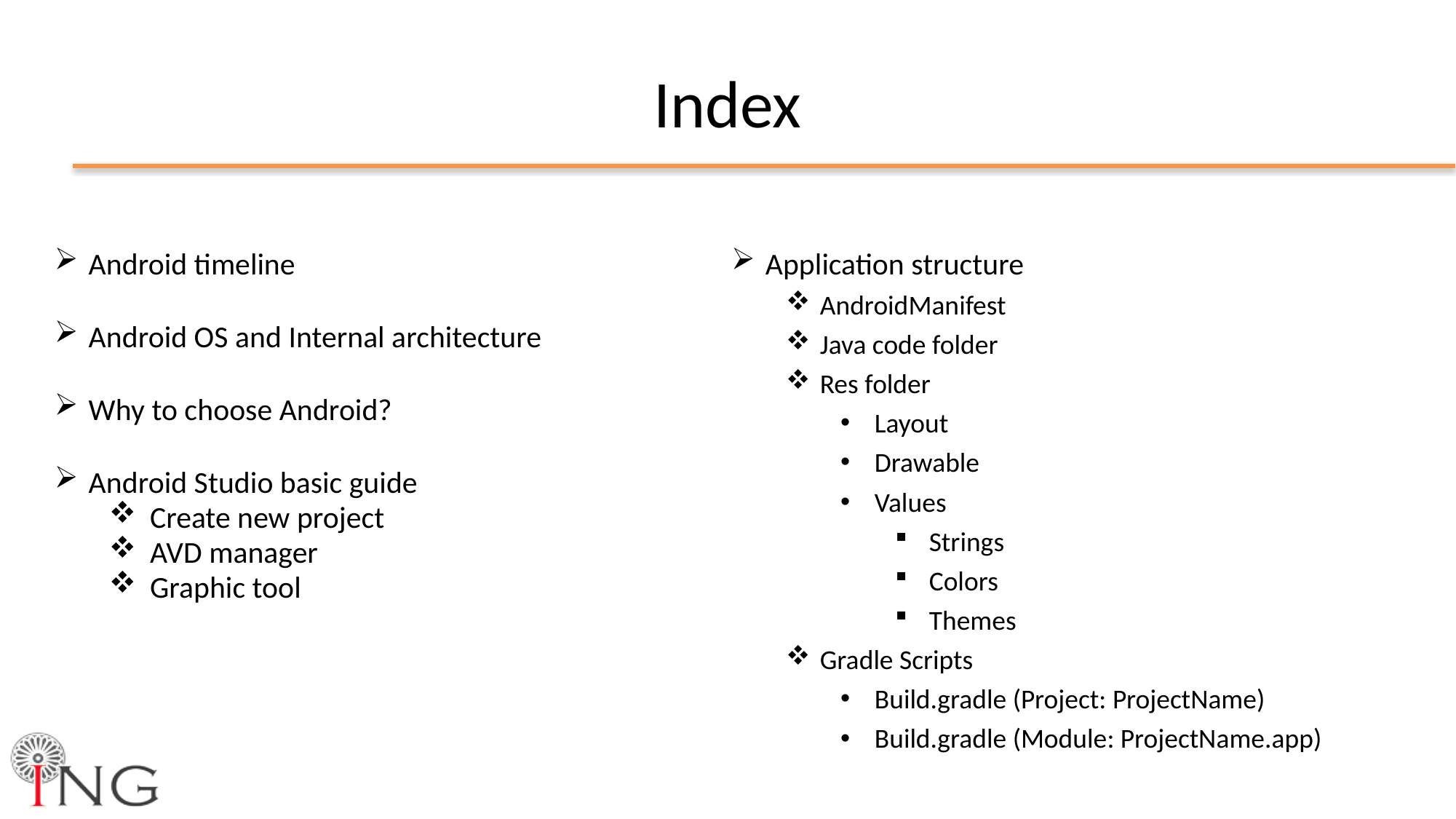

# Index
Android timeline
Android OS and Internal architecture
Why to choose Android?
Android Studio basic guide
Create new project
AVD manager
Graphic tool

Application structure
AndroidManifest
Java code folder
Res folder
Layout
Drawable
Values
Strings
Colors
Themes
Gradle Scripts
Build.gradle (Project: ProjectName)
Build.gradle (Module: ProjectName.app)